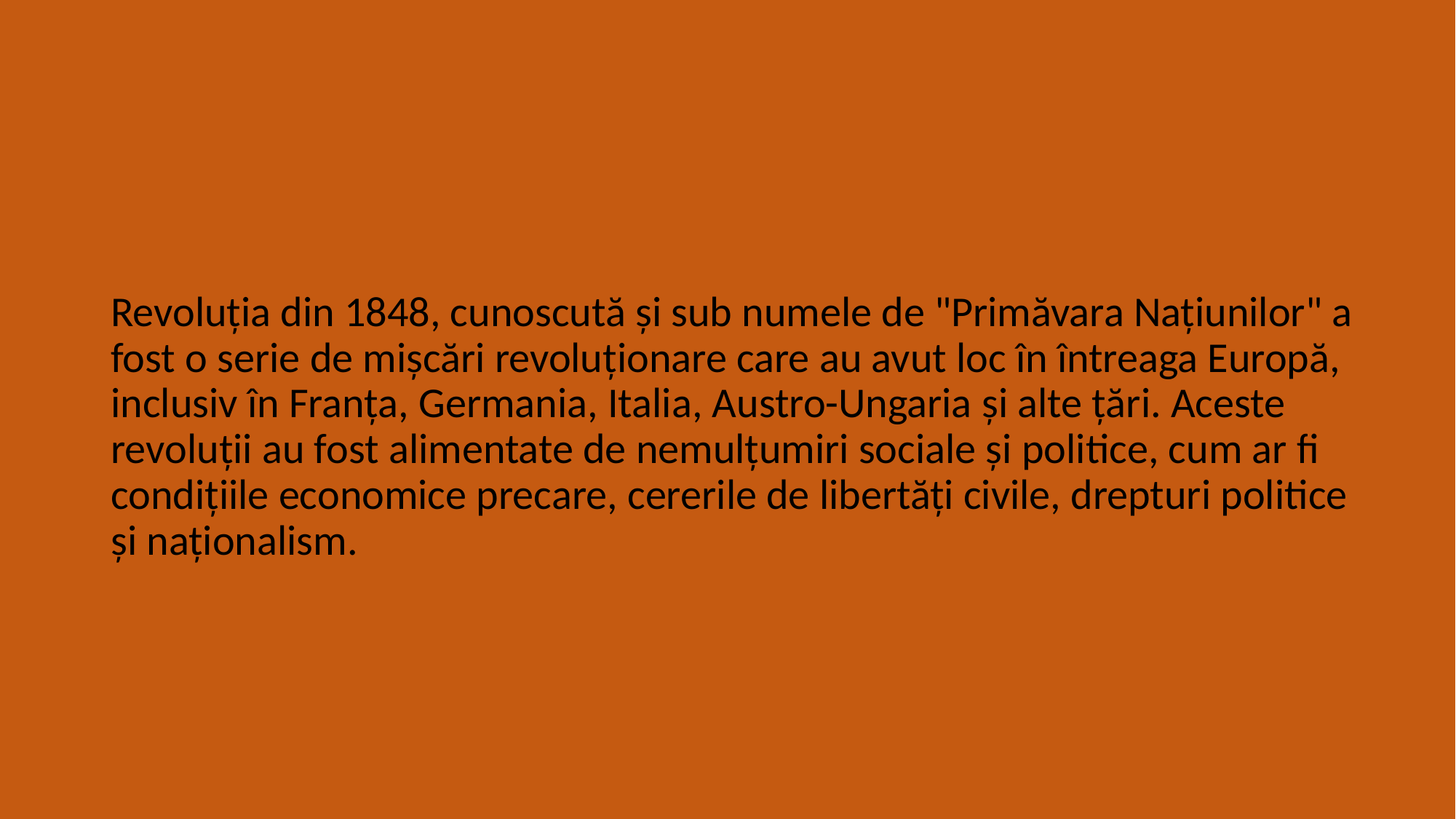

#

Revoluția din 1848, cunoscută și sub numele de "Primăvara Națiunilor" a fost o serie de mișcări revoluționare care au avut loc în întreaga Europă, inclusiv în Franța, Germania, Italia, Austro-Ungaria și alte țări. Aceste revoluții au fost alimentate de nemulțumiri sociale și politice, cum ar fi condițiile economice precare, cererile de libertăți civile, drepturi politice și naționalism.